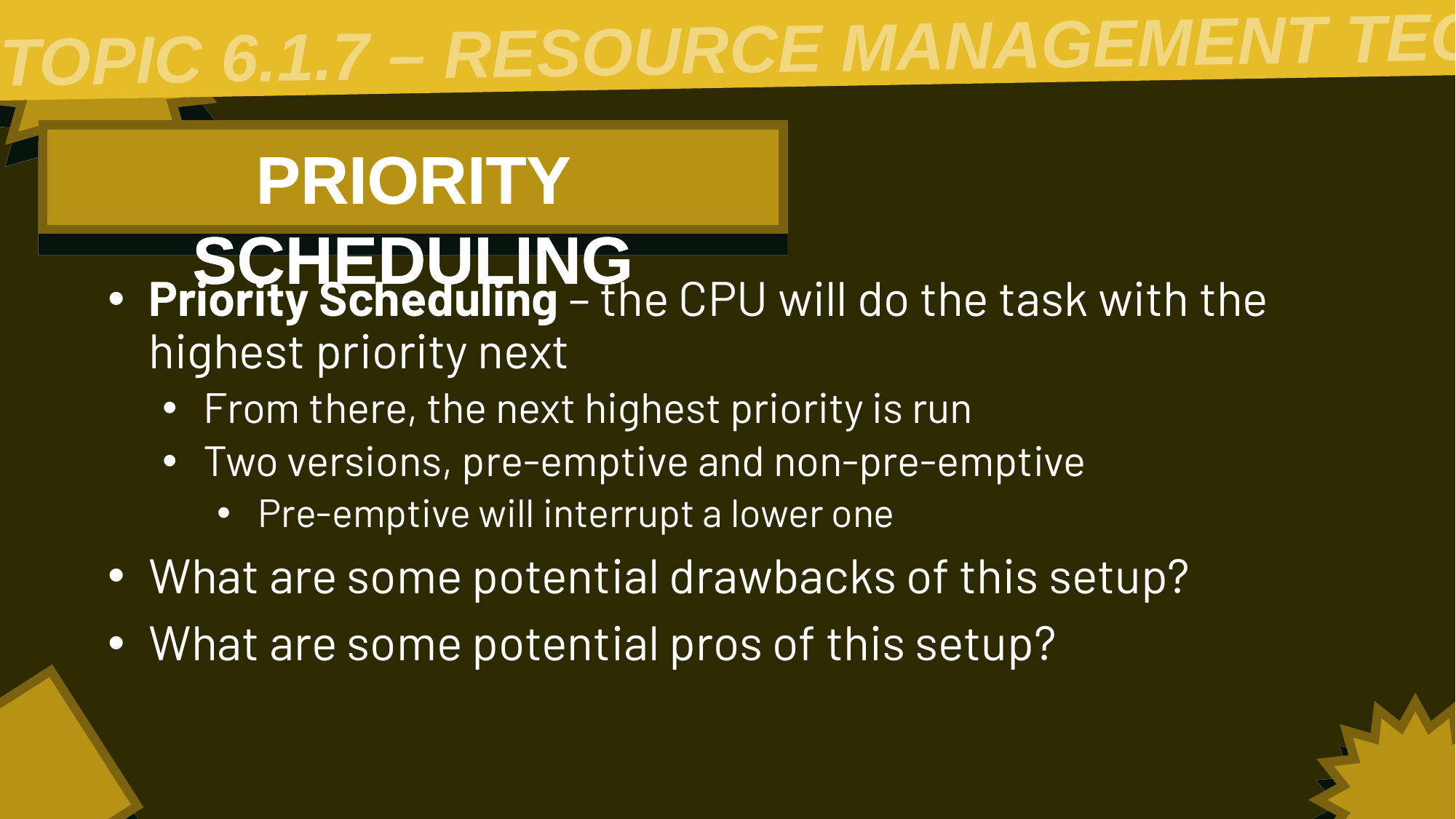

TOPIC 6.1.7 – RESOURCE MANAGEMENT TECH

PRIORITY SCHEDULING
Priority Scheduling – the CPU will do the task with the highest priority next
From there, the next highest priority is run
Two versions, pre-emptive and non-pre-emptive
Pre-emptive will interrupt a lower one
What are some potential drawbacks of this setup?
What are some potential pros of this setup?